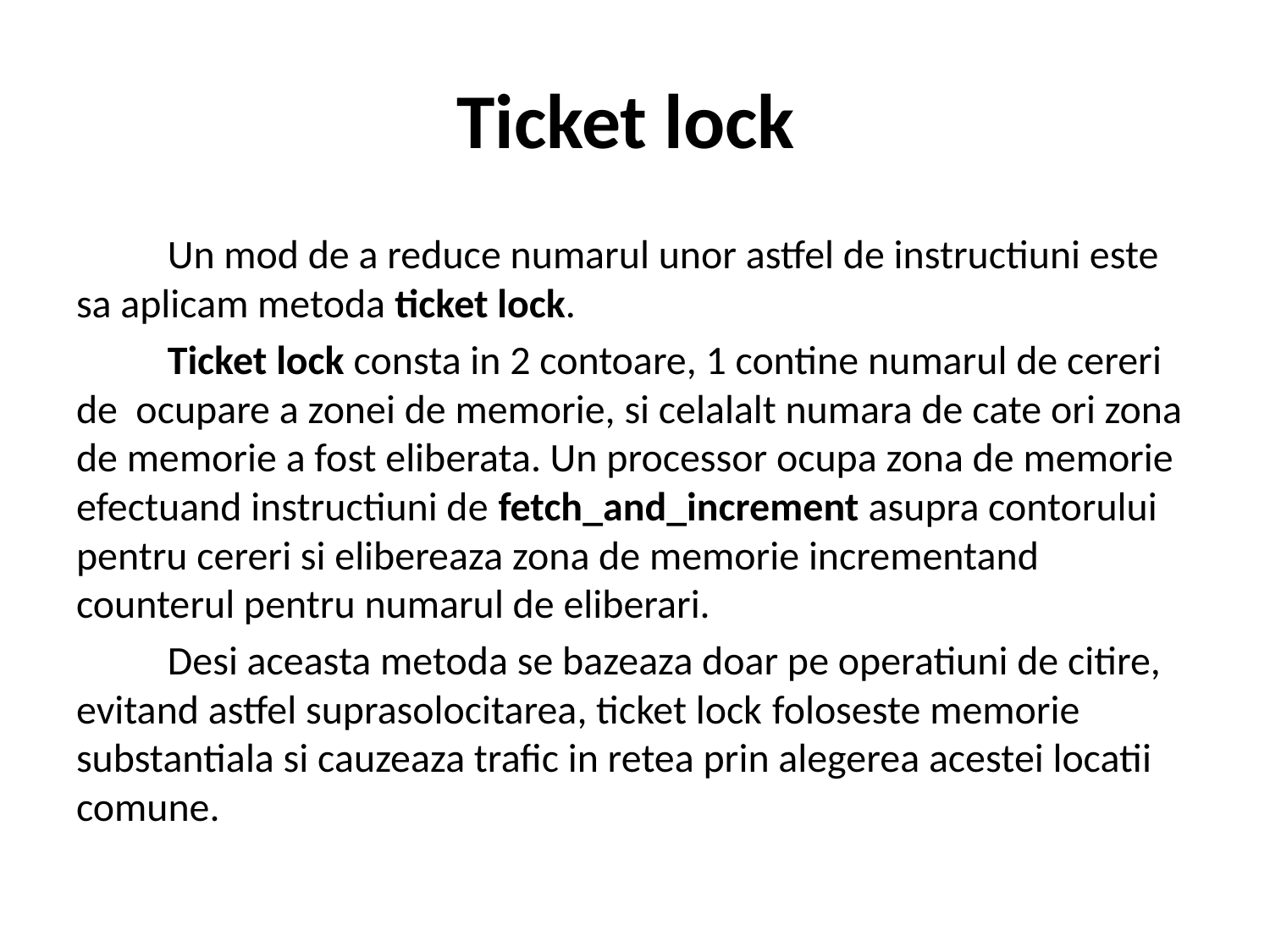

# Ticket lock
	Un mod de a reduce numarul unor astfel de instructiuni este sa aplicam metoda ticket lock.
	Ticket lock consta in 2 contoare, 1 contine numarul de cereri de  ocupare a zonei de memorie, si celalalt numara de cate ori zona de memorie a fost eliberata. Un processor ocupa zona de memorie efectuand instructiuni de fetch_and_increment asupra contorului pentru cereri si elibereaza zona de memorie incrementand counterul pentru numarul de eliberari.
	Desi aceasta metoda se bazeaza doar pe operatiuni de citire, evitand astfel suprasolocitarea, ticket lock foloseste memorie substantiala si cauzeaza trafic in retea prin alegerea acestei locatii comune.